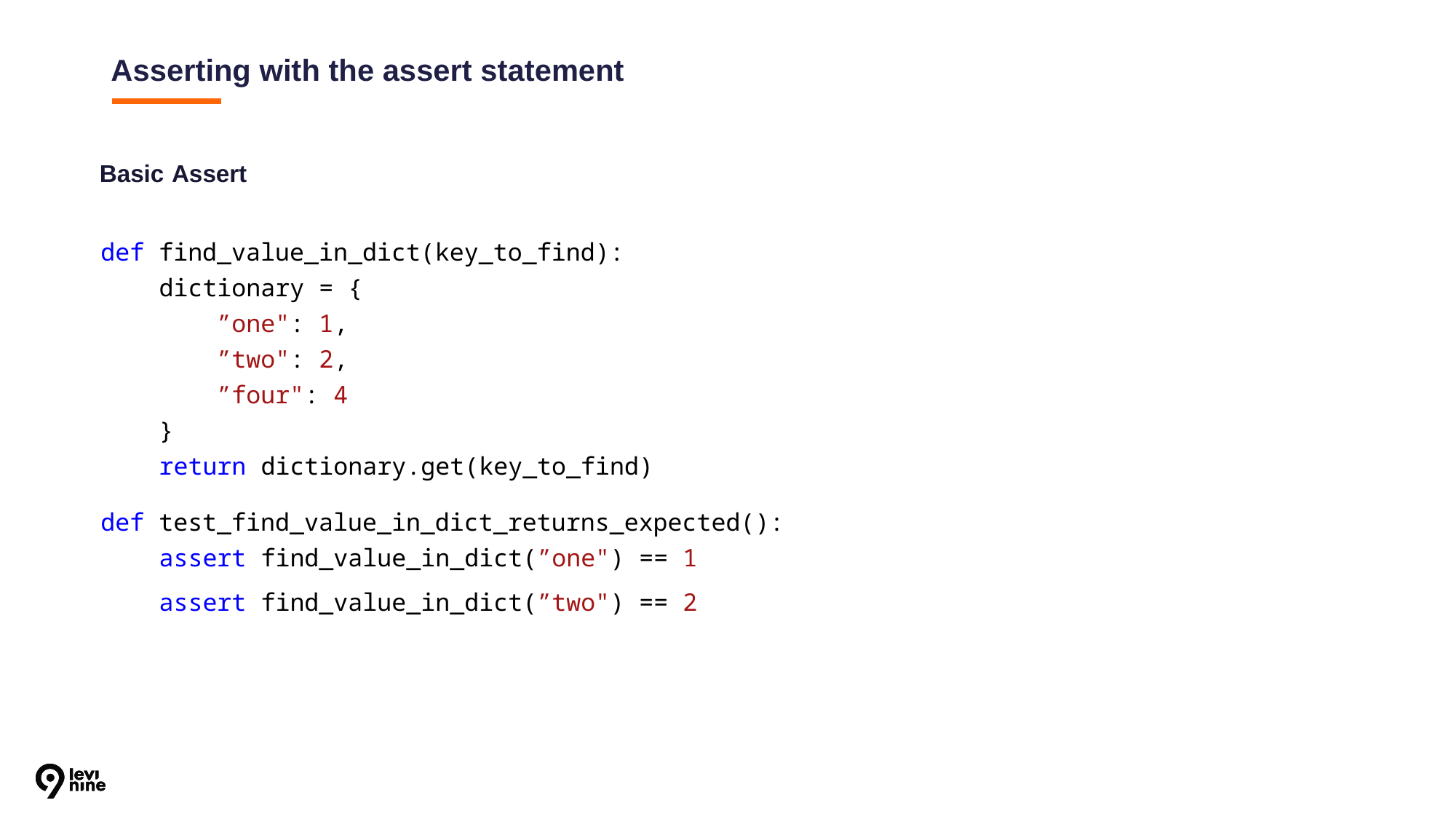

# Asserting with the assert statement
Basic Assert

def find_value_in_dict(key_to_find):
    dictionary = {
        ”one": 1,
        ”two": 2,
        ”four": 4
    }
    return dictionary.get(key_to_find)
def test_find_value_in_dict_returns_expected():
    assert find_value_in_dict(”one") == 1
    assert find_value_in_dict(”two") == 2